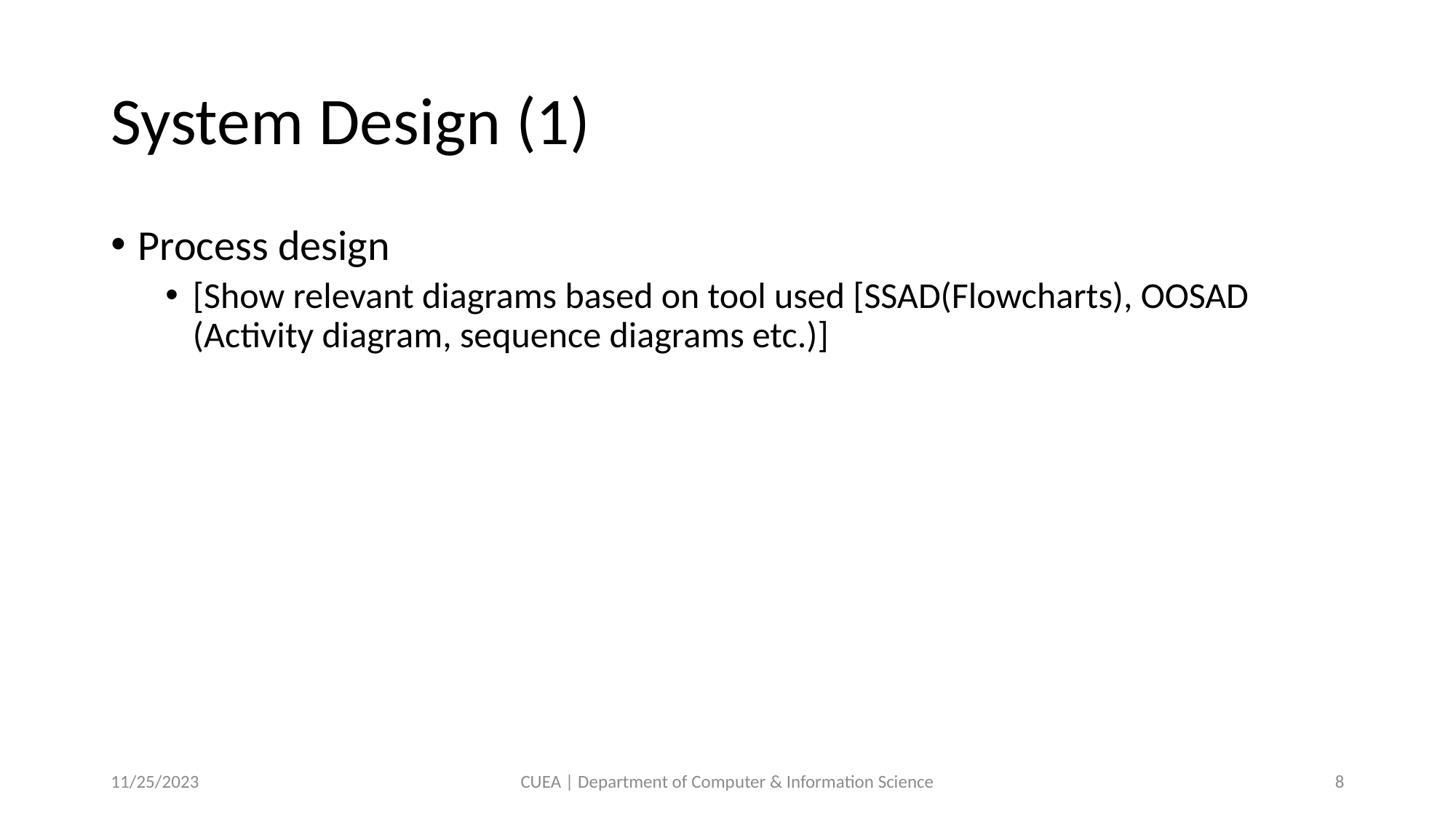

# System Design (1)
Process design
[Show relevant diagrams based on tool used [SSAD(Flowcharts), OOSAD (Activity diagram, sequence diagrams etc.)]
11/25/2023
CUEA | Department of Computer & Information Science
8